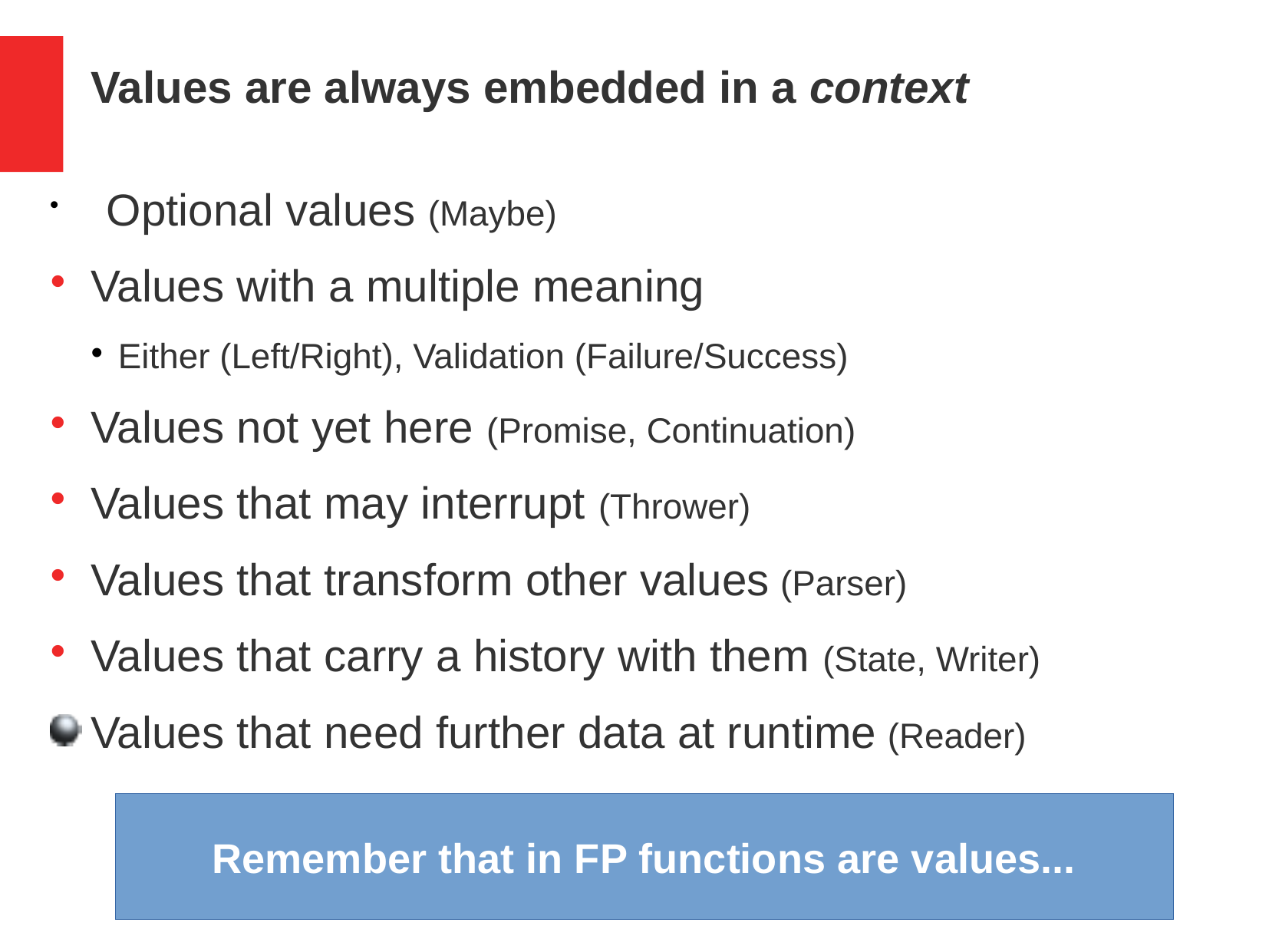

Values are always embedded in a context
 Optional values (Maybe)
Values with a multiple meaning
Either (Left/Right), Validation (Failure/Success)
Values not yet here (Promise, Continuation)
Values that may interrupt (Thrower)
Values that transform other values (Parser)
Values that carry a history with them (State, Writer)
Values that need further data at runtime (Reader)
Remember that in FP functions are values...